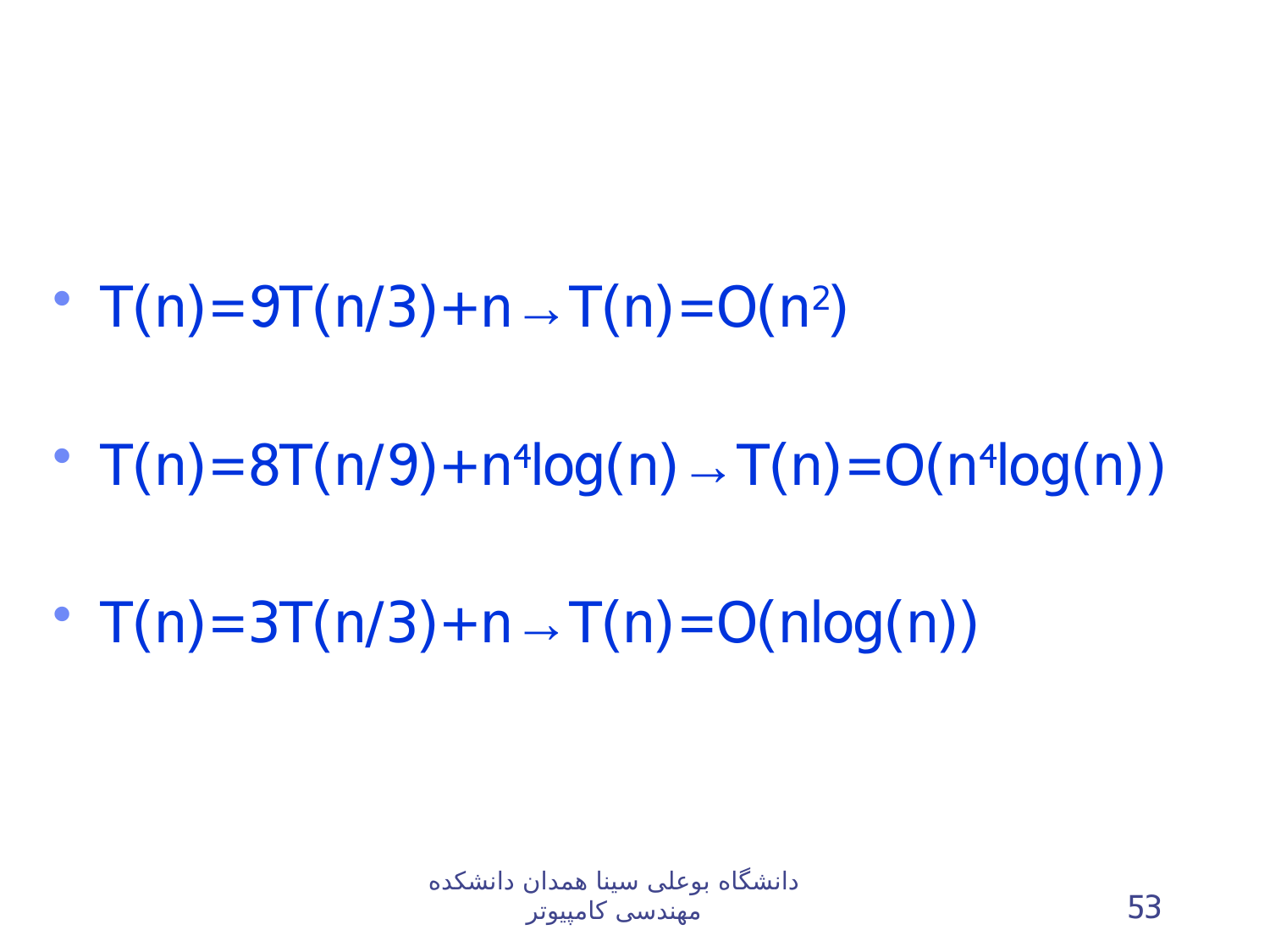

#
T(n)=9T(n/3)+n→T(n)=O(n2)

T(n)=8T(n/9)+n4log(n)→T(n)=O(n4log(n))

T(n)=3T(n/3)+n→T(n)=O(nlog(n))

دانشگاه بوعلی سینا همدان دانشکده مهندسی کامپيوتر
53